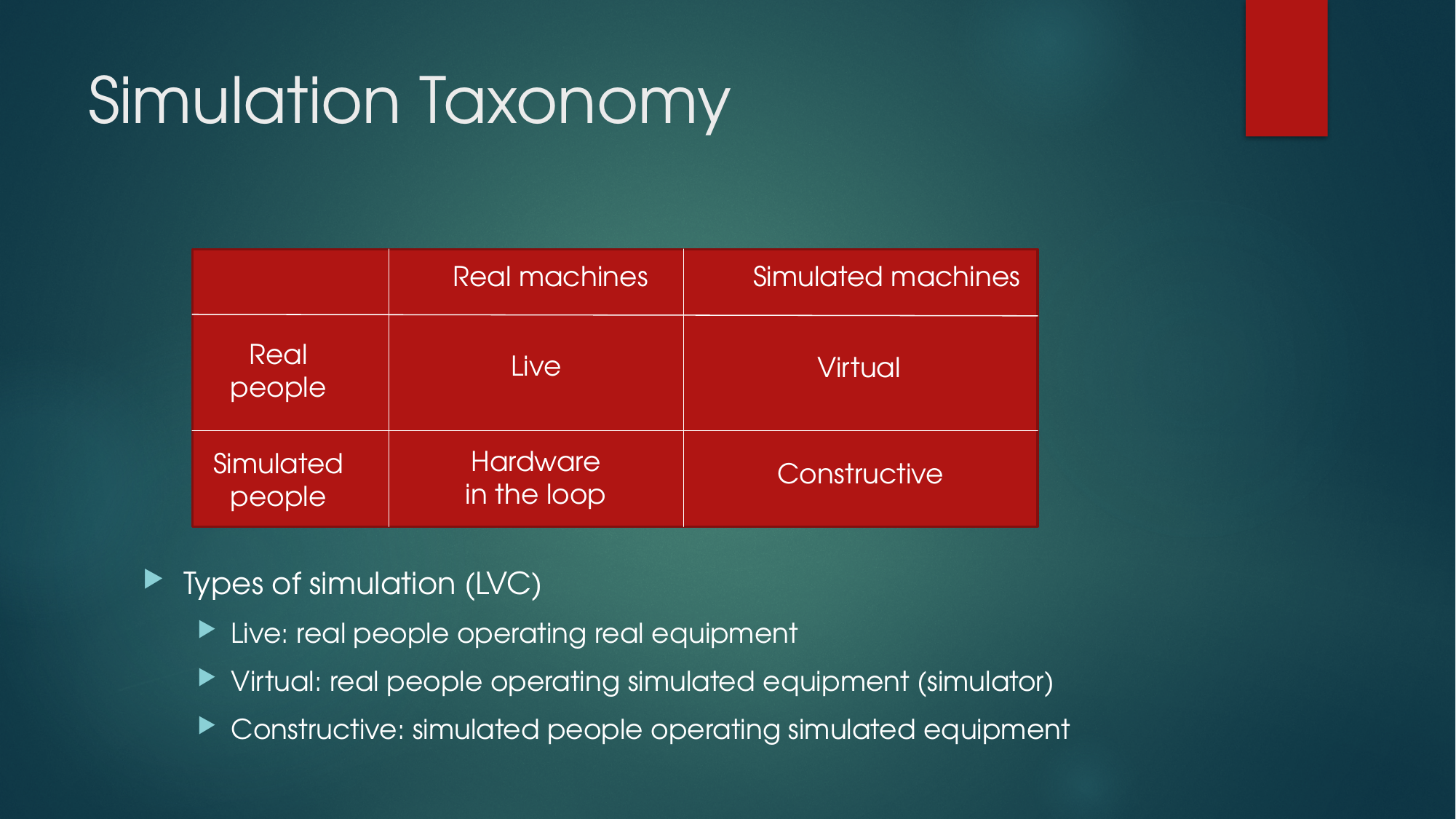

# Simulation Taxonomy

Simulated machines
Real machines
Real people
Live
Virtual
Hardware in the loop
Simulated people
Constructive
Types of simulation (LVC)
Live: real people operating real equipment
Virtual: real people operating simulated equipment (simulator)
Constructive: simulated people operating simulated equipment